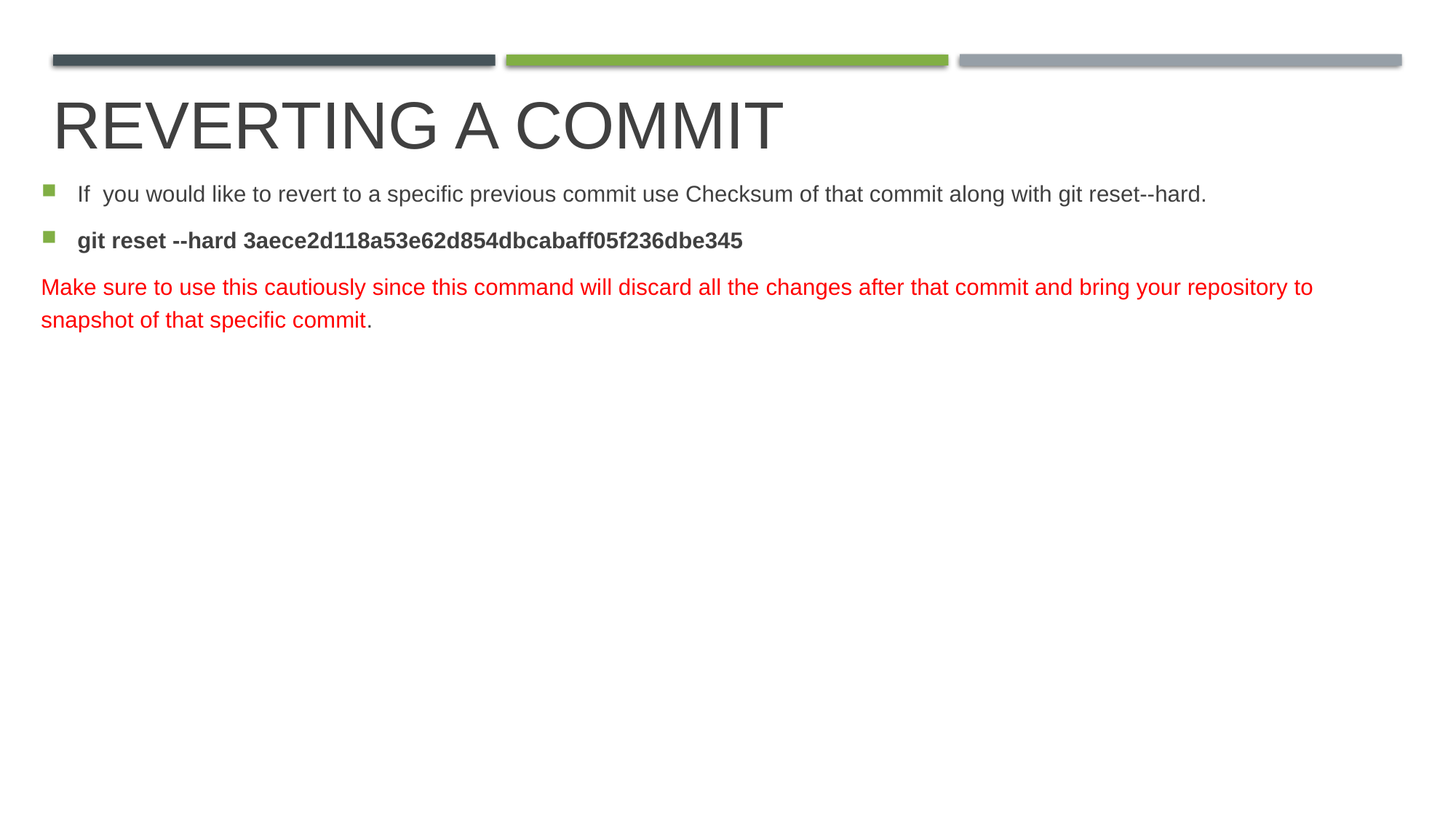

REVERTING A COMMIT
#
If  you would like to revert to a specific previous commit use Checksum of that commit along with git reset--hard.
git reset --hard 3aece2d118a53e62d854dbcabaff05f236dbe345
Make sure to use this cautiously since this command will discard all the changes after that commit and bring your repository to snapshot of that specific commit.